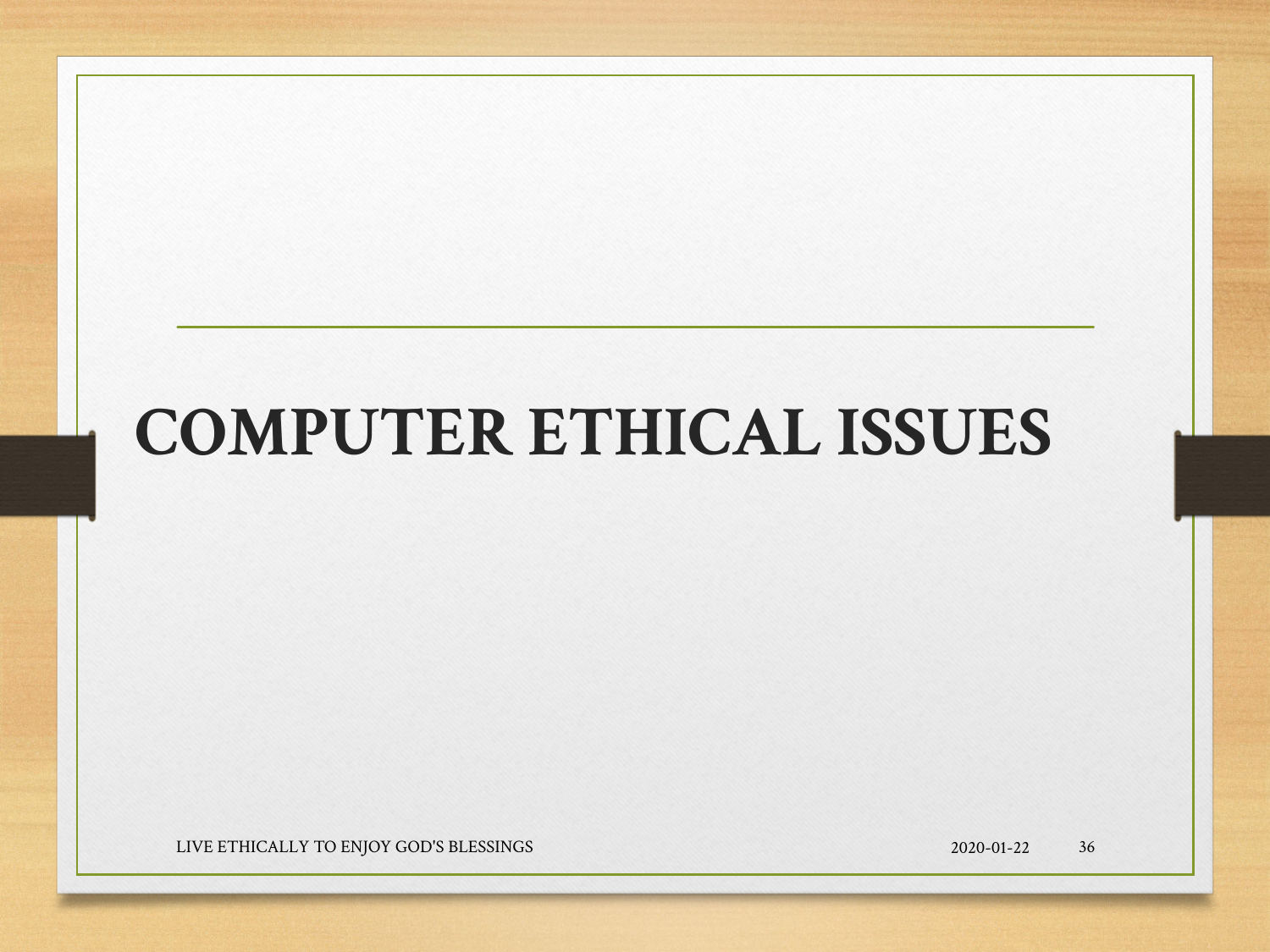

# COMPUTER ETHICAL ISSUES
LIVE ETHICALLY TO ENJOY GOD'S BLESSINGS
2020-01-22
36